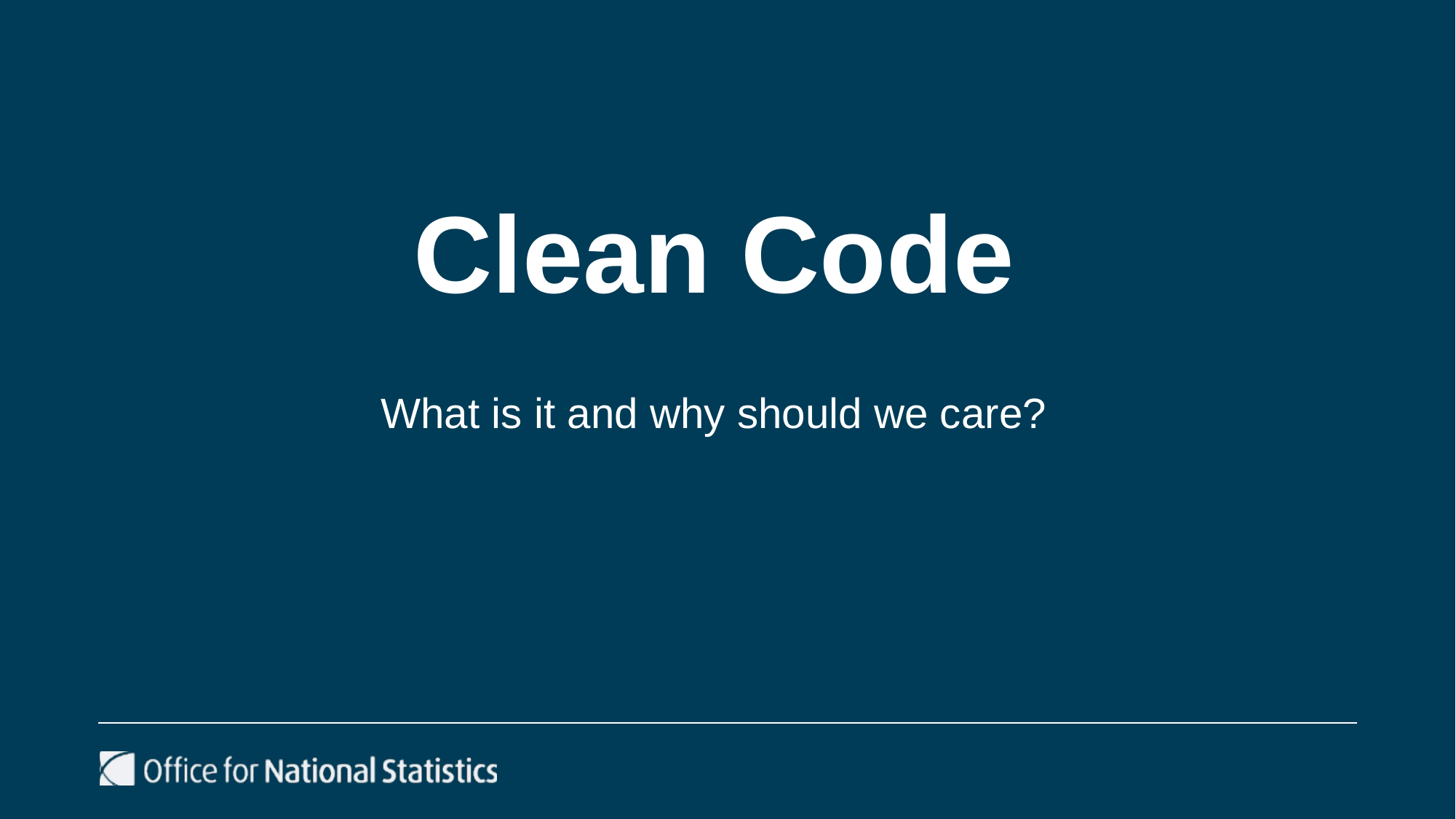

# Clean Code
What is it and why should we care?